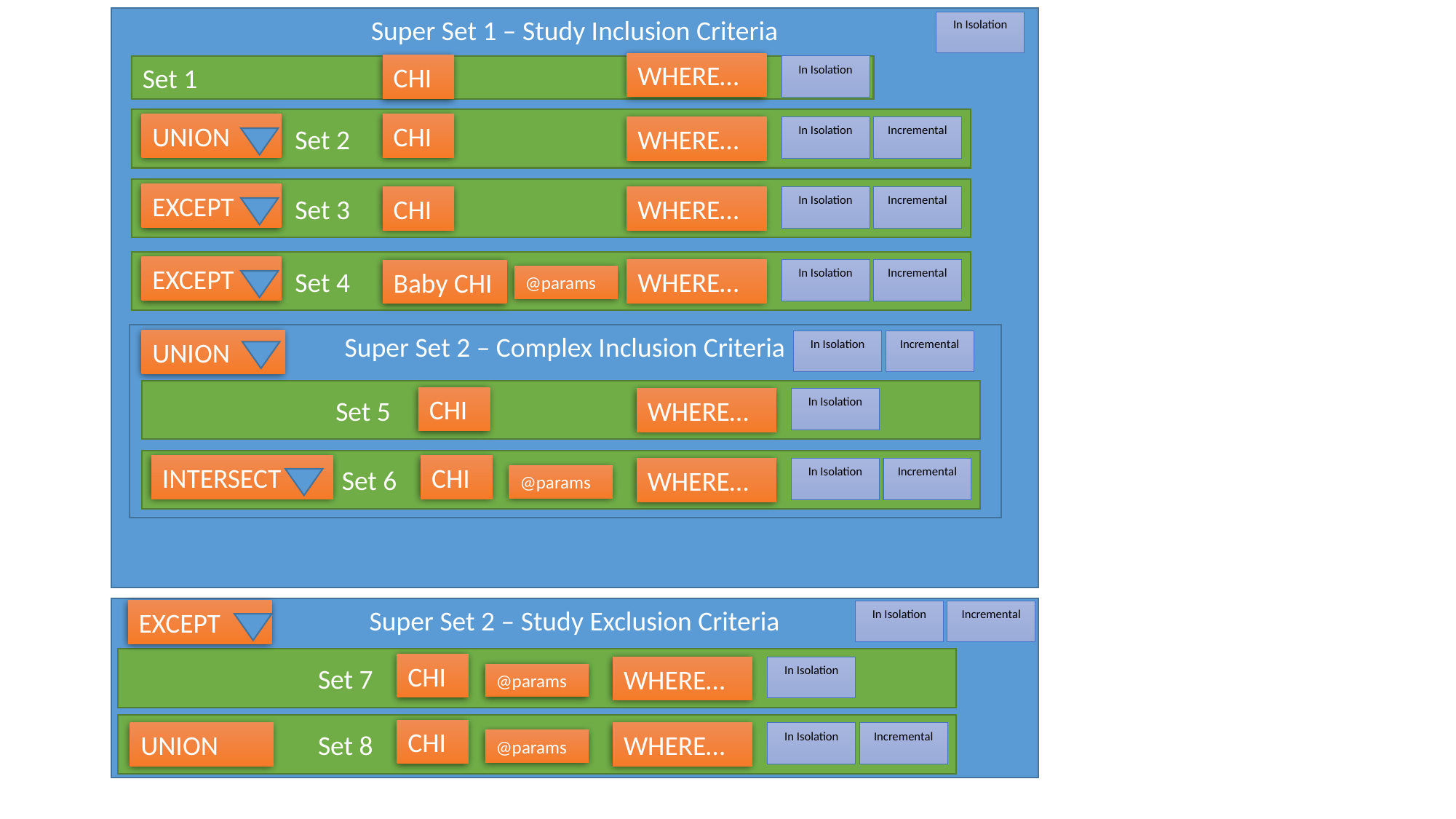

Super Set 1 – Study Inclusion Criteria
In Isolation
WHERE…
CHI
In Isolation
Set 1
	       Set 2
UNION
CHI
WHERE…
Incremental
In Isolation

	       Set 3
EXCEPT
CHI
WHERE…
Incremental
In Isolation

	       Set 4
EXCEPT
WHERE…
Incremental
In Isolation
Baby CHI
@params

Super Set 2 – Complex Inclusion Criteria
UNION
Incremental
In Isolation

	            Set 5
CHI
WHERE…
In Isolation
	             Set 6
INTERSECT
CHI
WHERE…
Incremental
In Isolation
@params

Super Set 2 – Study Exclusion Criteria
EXCEPT
Incremental
In Isolation

	             Set 7
CHI
WHERE…
In Isolation
@params
	             Set 8
CHI
UNION
WHERE…
Incremental
In Isolation
@params